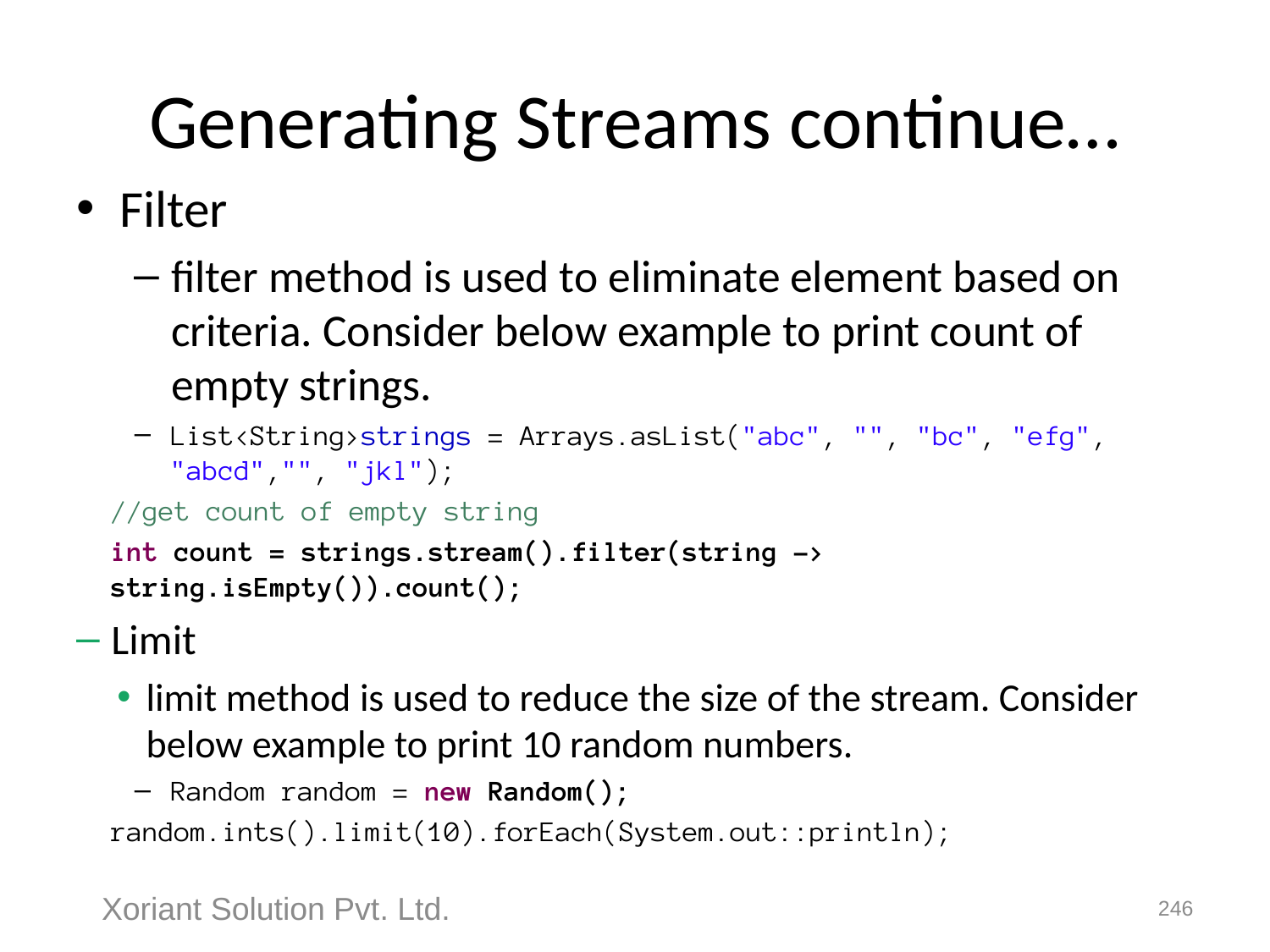

# Generating Streams continue…
Filter
filter method is used to eliminate element based on criteria. Consider below example to print count of empty strings.
List<String>strings = Arrays.asList("abc", "", "bc", "efg", "abcd","", "jkl");
	//get count of empty string
	int count = strings.stream().filter(string -> 	string.isEmpty()).count();
Limit
limit method is used to reduce the size of the stream. Consider below example to print 10 random numbers.
Random random = new Random();
	random.ints().limit(10).forEach(System.out::println);

Xoriant Solution Pvt. Ltd.
246